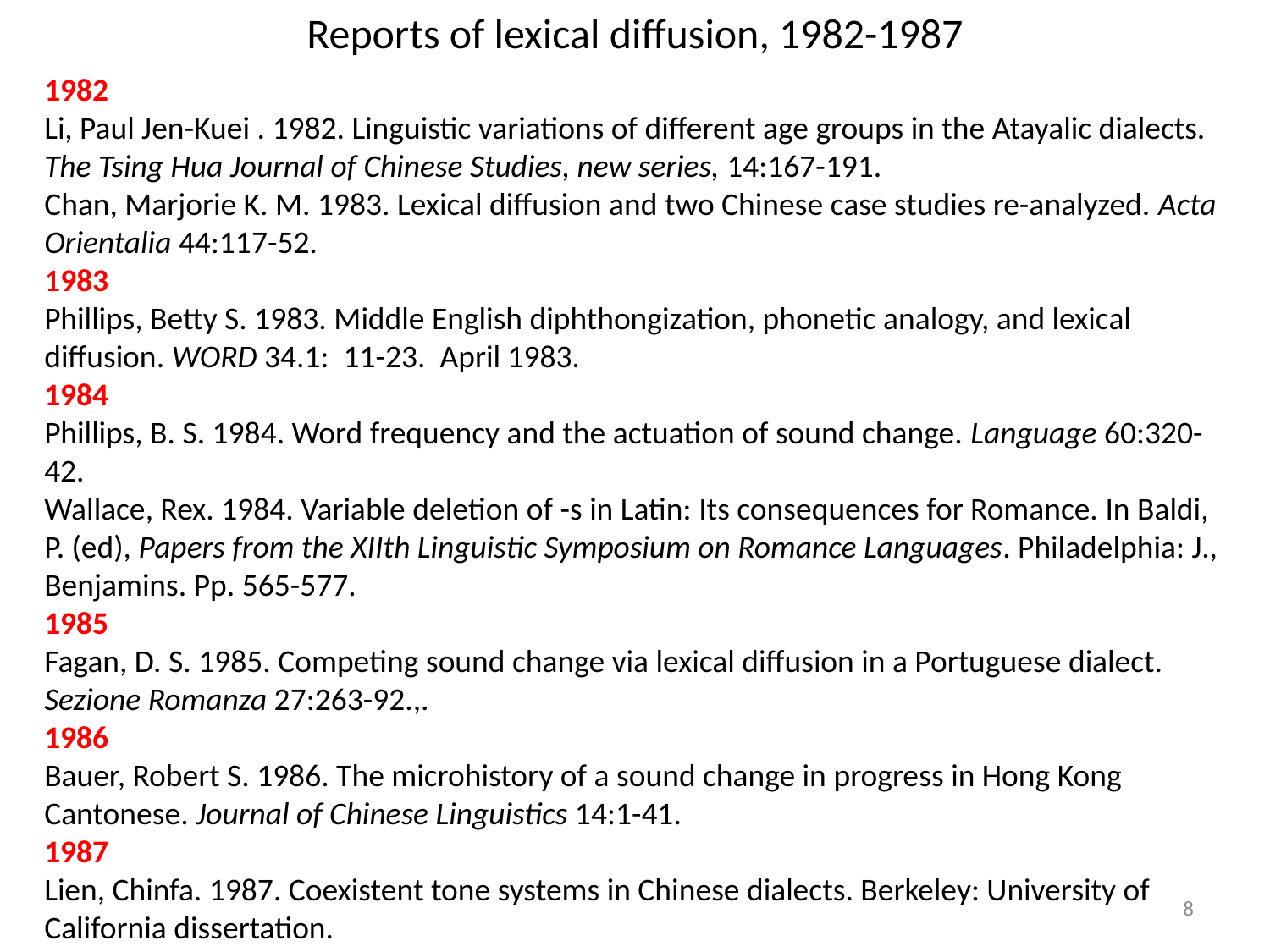

# Reports of lexical diffusion, 1982-1987
1982
Li, Paul Jen-Kuei . 1982. Linguistic variations of different age groups in the Atayalic dialects. The Tsing Hua Journal of Chinese Studies, new series, 14:167-191.
Chan, Marjorie K. M. 1983. Lexical diffusion and two Chinese case studies re-analyzed. Acta Orientalia 44:117-52.
1983
Phillips, Betty S. 1983. Middle English diphthongization, phonetic analogy, and lexical diffusion. WORD 34.1:  11-23.  April 1983.
1984
Phillips, B. S. 1984. Word frequency and the actuation of sound change. Language 60:320-42.
Wallace, Rex. 1984. Variable deletion of -s in Latin: Its consequences for Romance. In Baldi, P. (ed), Papers from the XIIth Linguistic Symposium on Romance Languages. Philadelphia: J., Benjamins. Pp. 565-577.
1985
Fagan, D. S. 1985. Competing sound change via lexical diffusion in a Portuguese dialect. Sezione Romanza 27:263-92.,.
1986
Bauer, Robert S. 1986. The microhistory of a sound change in progress in Hong Kong Cantonese. Journal of Chinese Linguistics 14:1-41.
1987
Lien, Chinfa. 1987. Coexistent tone systems in Chinese dialects. Berkeley: University of California dissertation.

8